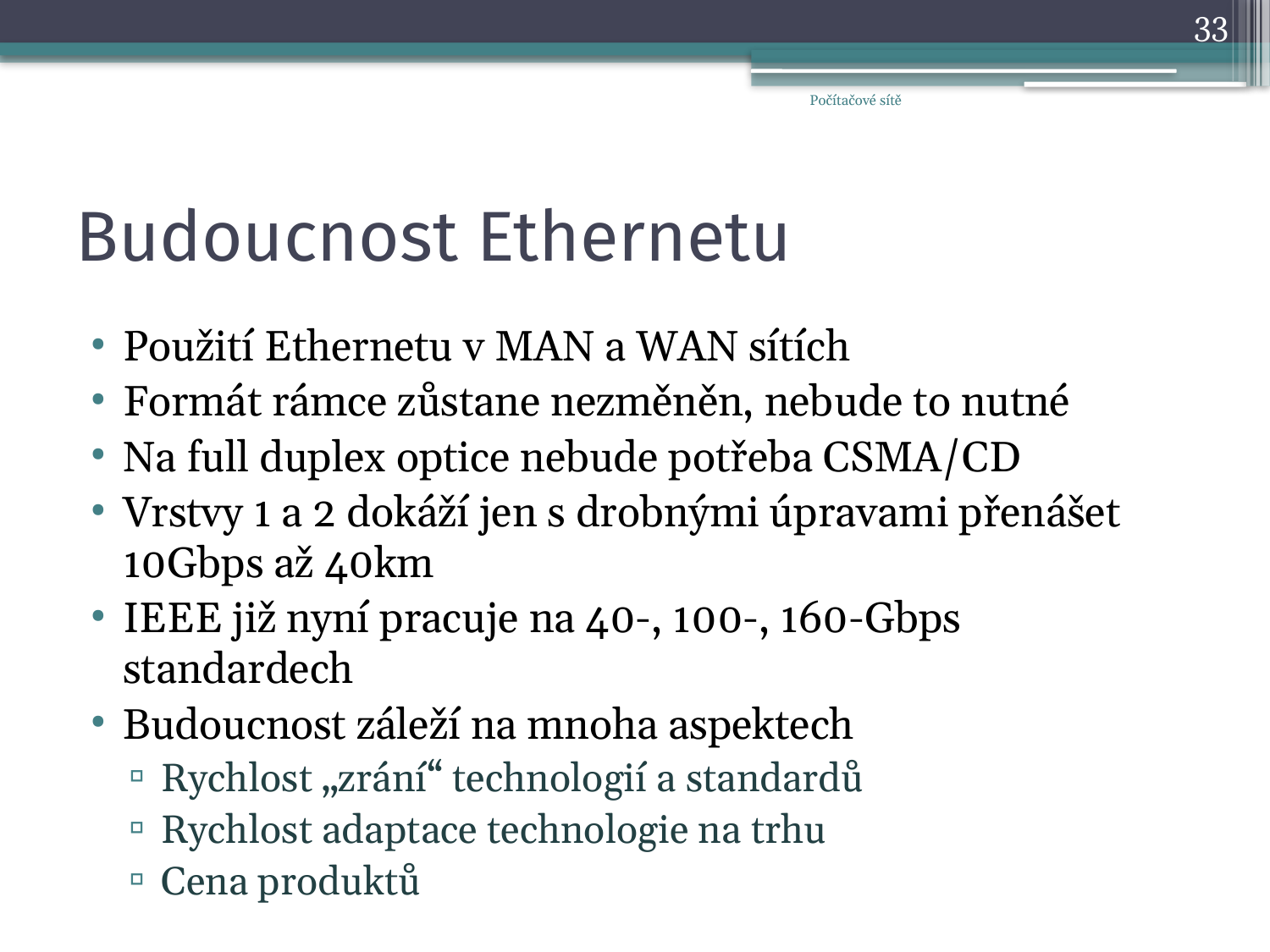

33
Počítačové sítě
# Budoucnost Ethernetu
Použití Ethernetu v MAN a WAN sítích
Formát rámce zůstane nezměněn, nebude to nutné
Na full duplex optice nebude potřeba CSMA/CD
Vrstvy 1 a 2 dokáží jen s drobnými úpravami přenášet 10Gbps až 40km
IEEE již nyní pracuje na 40-, 100-, 160-Gbps standardech
Budoucnost záleží na mnoha aspektech
Rychlost „zrání“ technologií a standardů
Rychlost adaptace technologie na trhu
Cena produktů